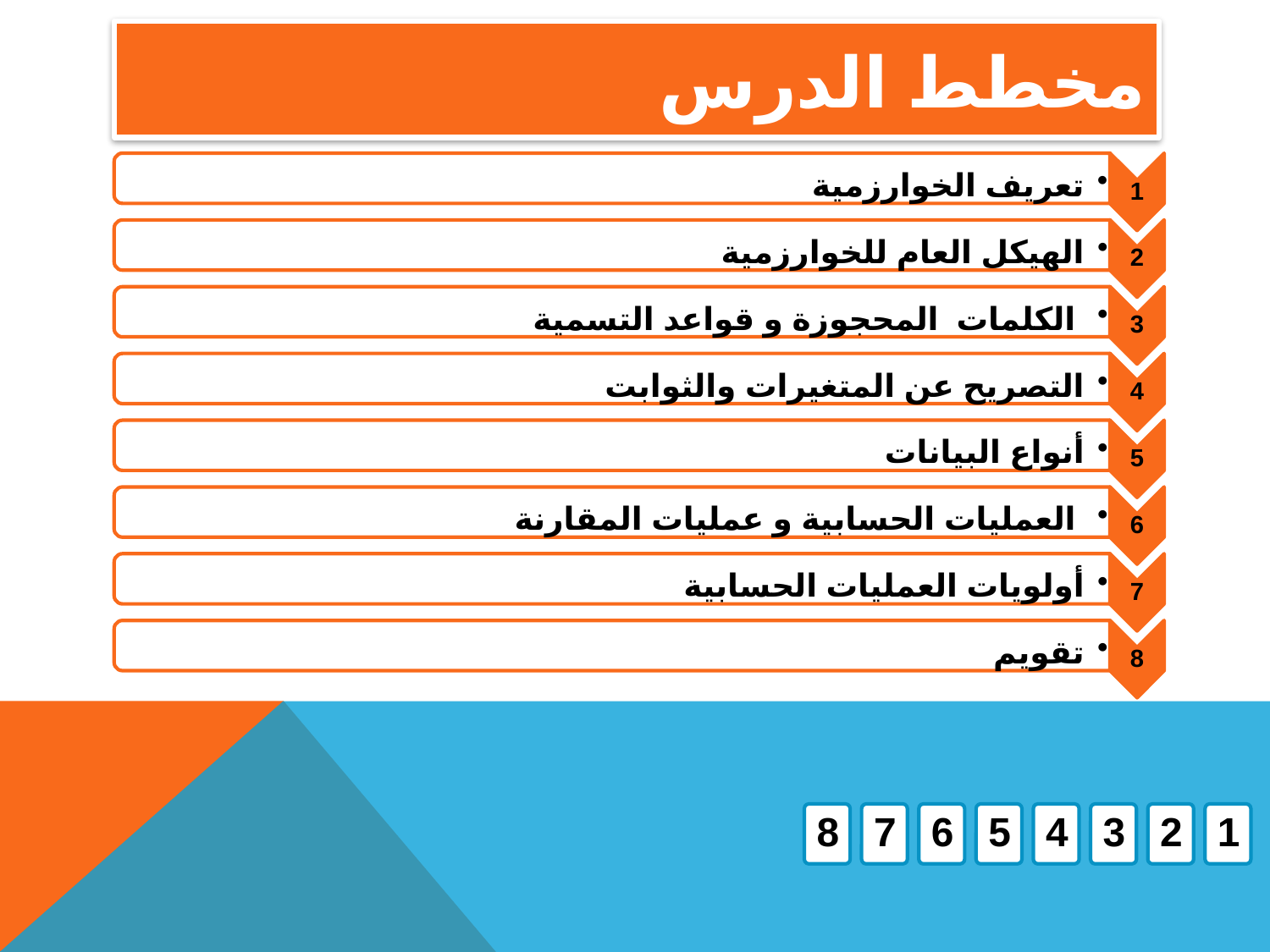

# مخطط الدرس
1
تعريف الخوارزمية
2
الهيكل العام للخوارزمية
3
 الكلمات  المحجوزة و قواعد التسمية
4
التصريح عن المتغيرات والثوابت
5
أنواع البيانات
6
 العمليات الحسابية و عمليات المقارنة
7
أولويات العمليات الحسابية
8
تقويم
1
2
3
4
5
6
7
8